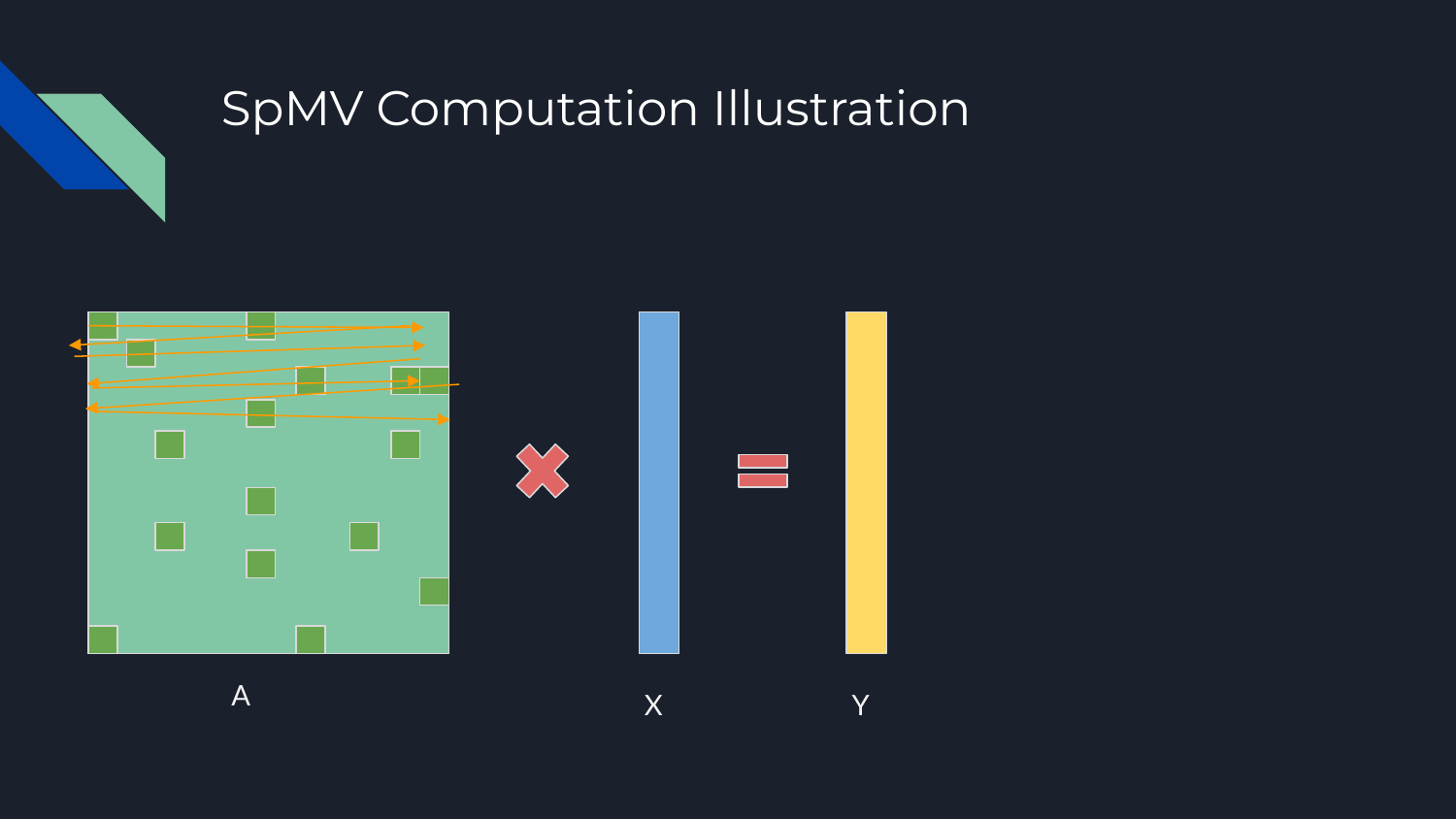

# SpMV Computation Illustration

A
X
Y